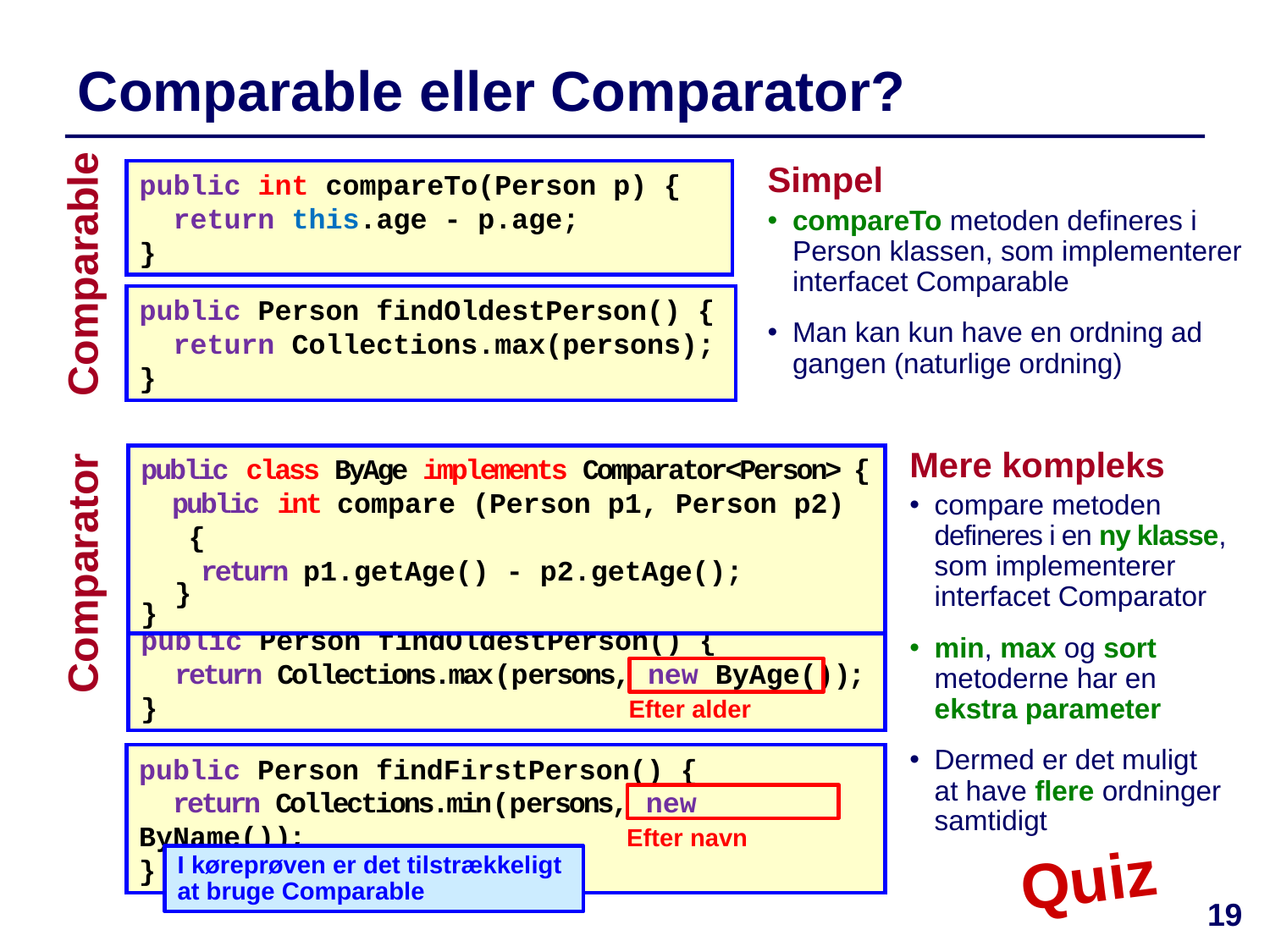

# Comparable eller Comparator?
Simpel
compareTo metoden defineres i Person klassen, som implementerer interfacet Comparable
Man kan kun have en ordning ad gangen (naturlige ordning)
public int compareTo(Person p) {
  return this.age - p.age;
}
Comparable
public Person findOldestPerson() {
  return Collections.max(persons);
}
Mere kompleks
compare metoden defineres i en ny klasse, som implementerer interfacet Comparator
min, max og sort metoderne har en
ekstra parameter
Dermed er det muligt
at have flere ordninger samtidigt
public class ByAge implements Comparator<Person> {
  public int compare (Person p1, Person p2) {
    return p1.getAge() - p2.getAge();
  }
}
Comparator
public Person findOldestPerson() {
  return Collections.max(persons, new ByAge());
}

Efter alder
public Person findFirstPerson() {
  return Collections.min(persons, new ByName());
}

Efter navn
Quiz
I køreprøven er det tilstrækkeligt at bruge Comparable
19